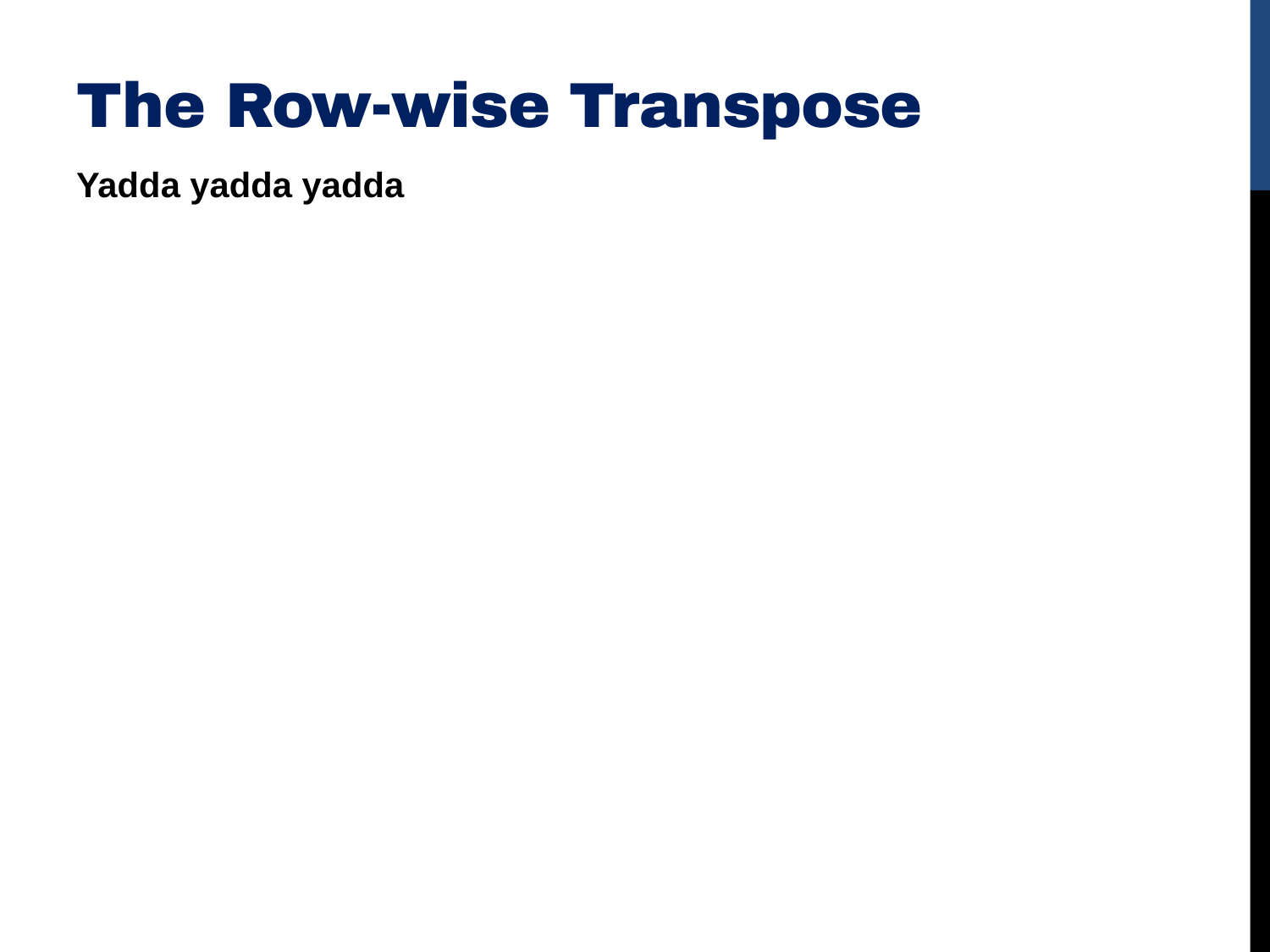

# The Row-wise Transpose
Yadda yadda yadda